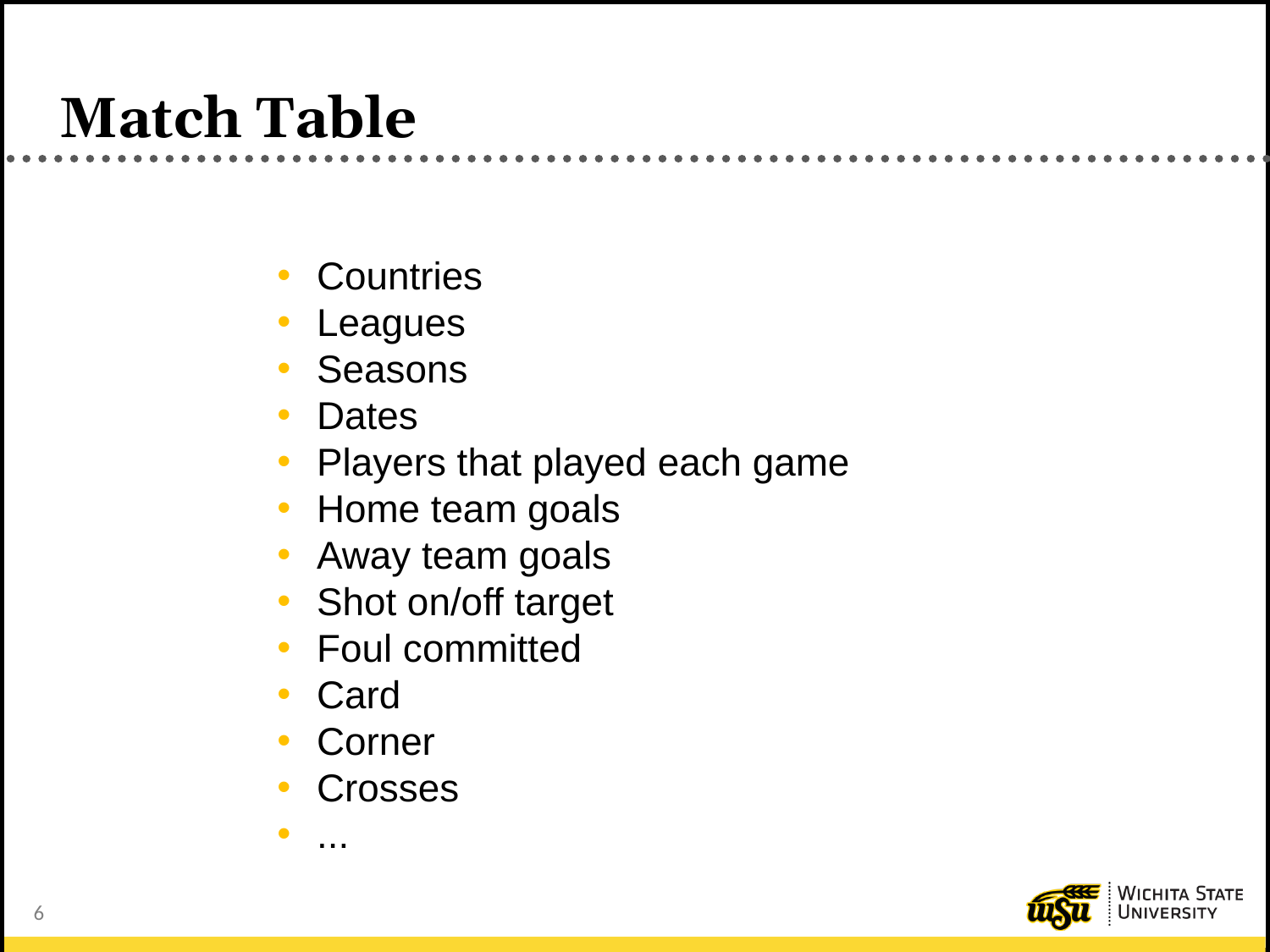

# Match Table
Countries
Leagues
Seasons
Dates
Players that played each game
Home team goals
Away team goals
Shot on/off target
Foul committed
Card
Corner
Crosses
...